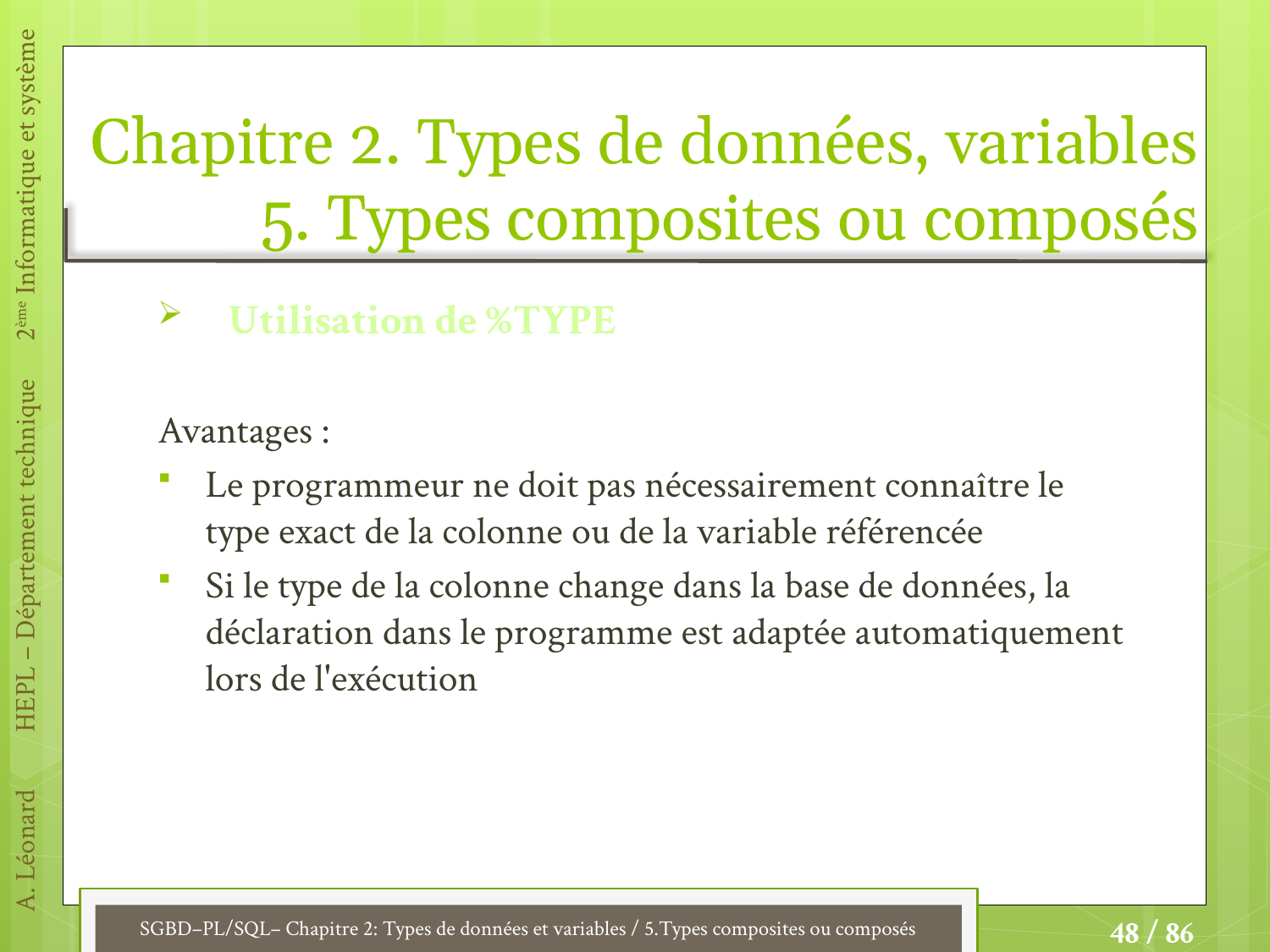

# Chapitre 2. Types de données, variables 5. Types composites ou composés
Utilisation de %TYPE

Avantages :
Le programmeur ne doit pas nécessairement connaître le type exact de la colonne ou de la variable référencée
Si le type de la colonne change dans la base de données, la déclaration dans le programme est adaptée automatiquement lors de l'exécution

SGBD–PL/SQL– Chapitre 2: Types de données et variables / 5.Types composites ou composés